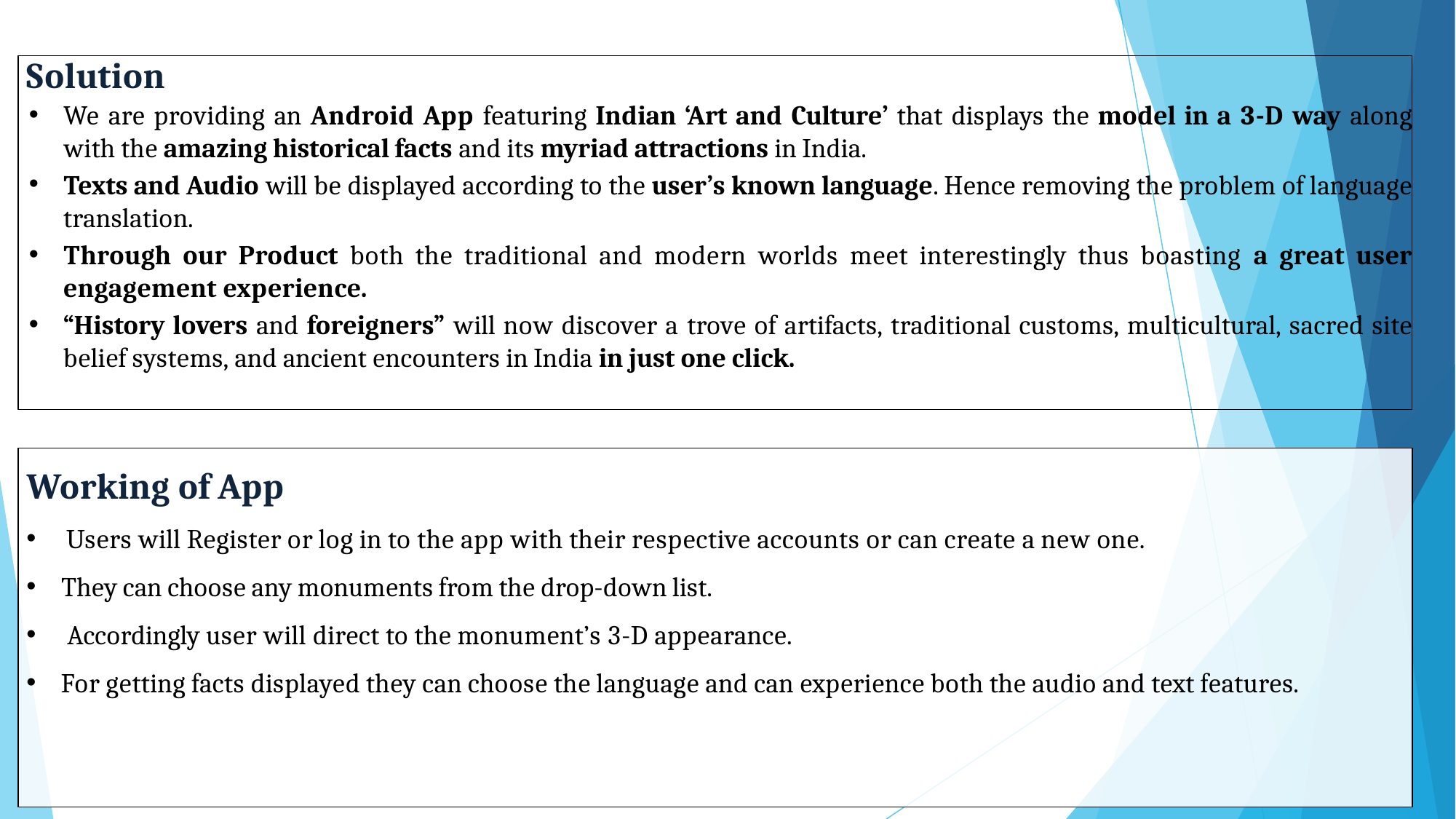

# Solution

We are providing an Android App featuring Indian ‘Art and Culture’ that displays the model in a 3-D way along with the amazing historical facts and its myriad attractions in India.
Texts and Audio will be displayed according to the user’s known language. Hence removing the problem of language translation.
Through our Product both the traditional and modern worlds meet interestingly thus boasting a great user engagement experience.
“History lovers and foreigners” will now discover a trove of artifacts, traditional customs, multicultural, sacred site belief systems, and ancient encounters in India in just one click.

Working of App
 Users will Register or log in to the app with their respective accounts or can create a new one.
They can choose any monuments from the drop-down list.
 Accordingly user will direct to the monument’s 3-D appearance.
For getting facts displayed they can choose the language and can experience both the audio and text features.